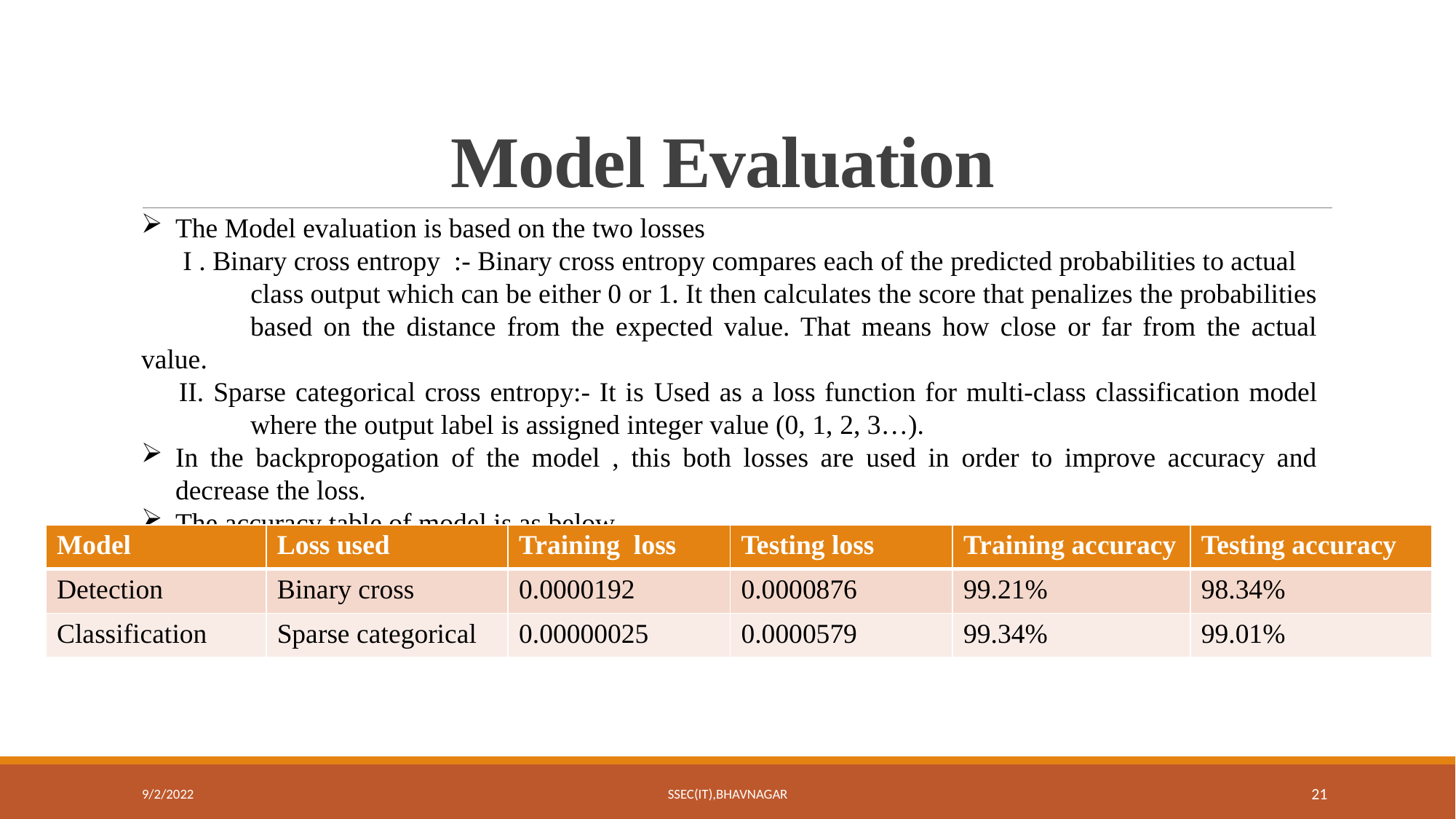

# Model Evaluation
The Model evaluation is based on the two losses
      I . Binary cross entropy  :- Binary cross entropy compares each of the predicted probabilities to actual     	class output which can be either 0 or 1. It then calculates the score that penalizes the probabilities 	based on the distance from the expected value. That means how close or far from the actual value.
    II. Sparse categorical cross entropy:- It is Used as a loss function for multi-class classification model 	where the output label is assigned integer value (0, 1, 2, 3…).
In the backpropogation of the model , this both losses are used in order to improve accuracy and decrease the loss.
The accuracy table of model is as below.

| Model | Loss used | Training loss | Testing loss | Training accuracy | Testing accuracy |
| --- | --- | --- | --- | --- | --- |
| Detection | Binary cross | 0.0000192 | 0.0000876 | 99.21% | 98.34% |
| Classification | Sparse categorical | 0.00000025 | 0.0000579 | 99.34% | 99.01% |
9/2/2022
SSEC(IT),Bhavnagar
21